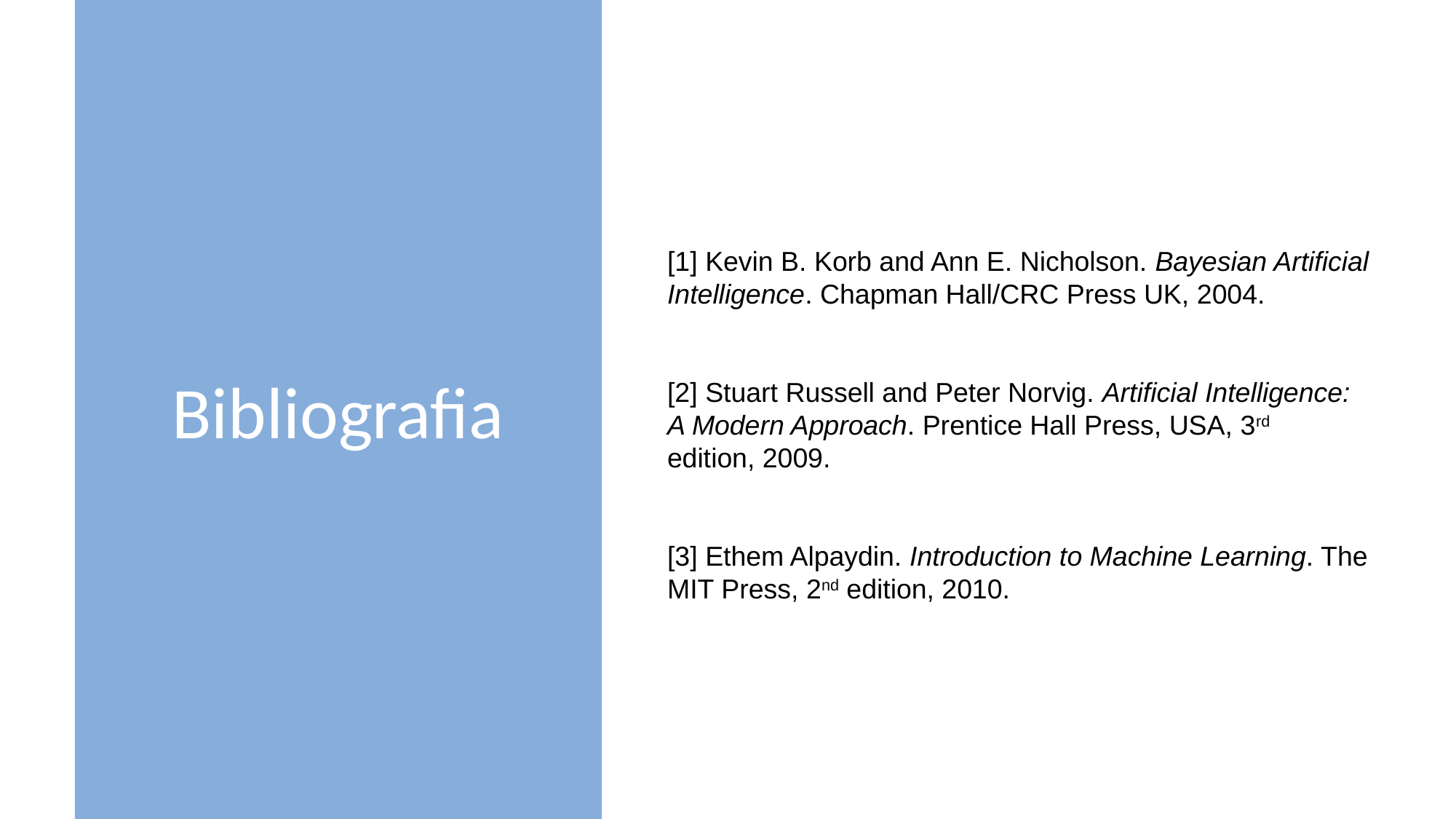

Bibliografia
[1] Kevin B. Korb and Ann E. Nicholson. Bayesian Artificial Intelligence. Chapman Hall/CRC Press UK, 2004.

[2] Stuart Russell and Peter Norvig. Artificial Intelligence: A Modern Approach. Prentice Hall Press, USA, 3rd  edition, 2009.

[3] Ethem Alpaydin. Introduction to Machine Learning. The MIT Press, 2nd edition, 2010.